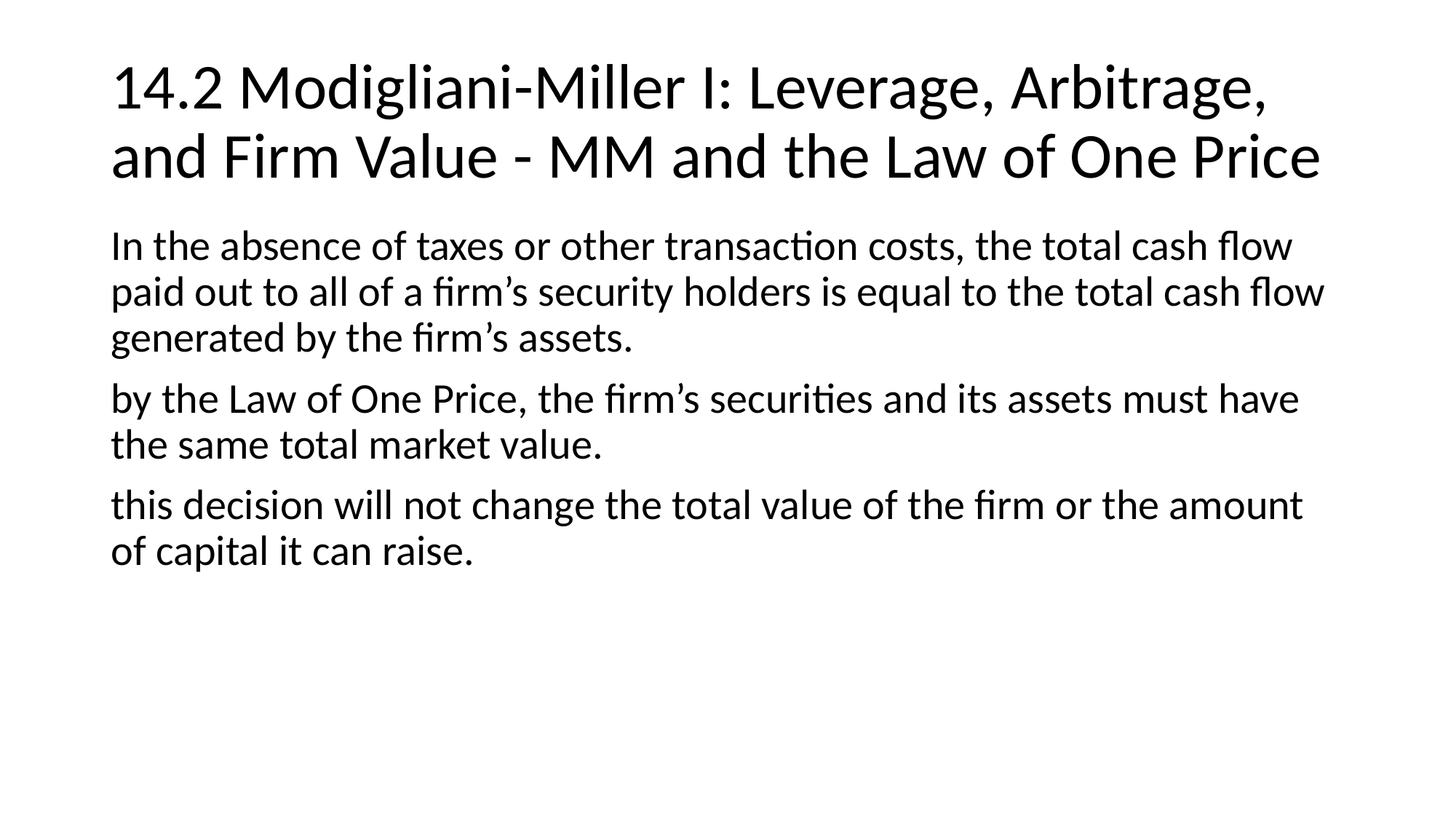

# 14.2 Modigliani-Miller I: Leverage, Arbitrage, and Firm Value - MM and the Law of One Price
In the absence of taxes or other transaction costs, the total cash flow paid out to all of a firm’s security holders is equal to the total cash flow generated by the firm’s assets.
by the Law of One Price, the firm’s securities and its assets must have the same total market value.
this decision will not change the total value of the firm or the amount of capital it can raise.